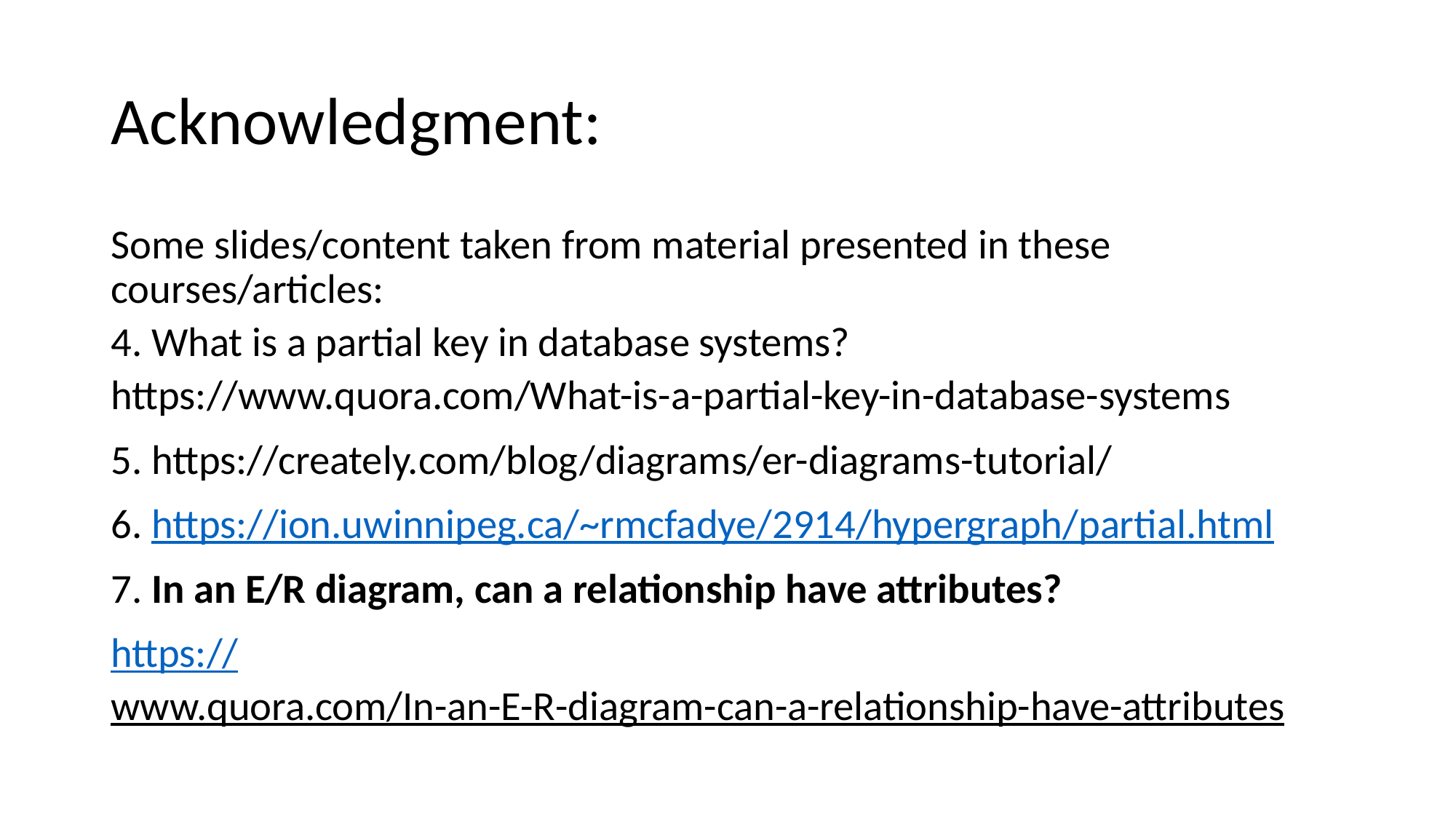

# Acknowledgment:
Some slides/content taken from material presented in these courses/articles:
4. What is a partial key in database systems? https://www.quora.com/What-is-a-partial-key-in-database-systems
5. https://creately.com/blog/diagrams/er-diagrams-tutorial/
6. https://ion.uwinnipeg.ca/~rmcfadye/2914/hypergraph/partial.html
7. In an E/R diagram, can a relationship have attributes?
https://www.quora.com/In-an-E-R-diagram-can-a-relationship-have-attributes